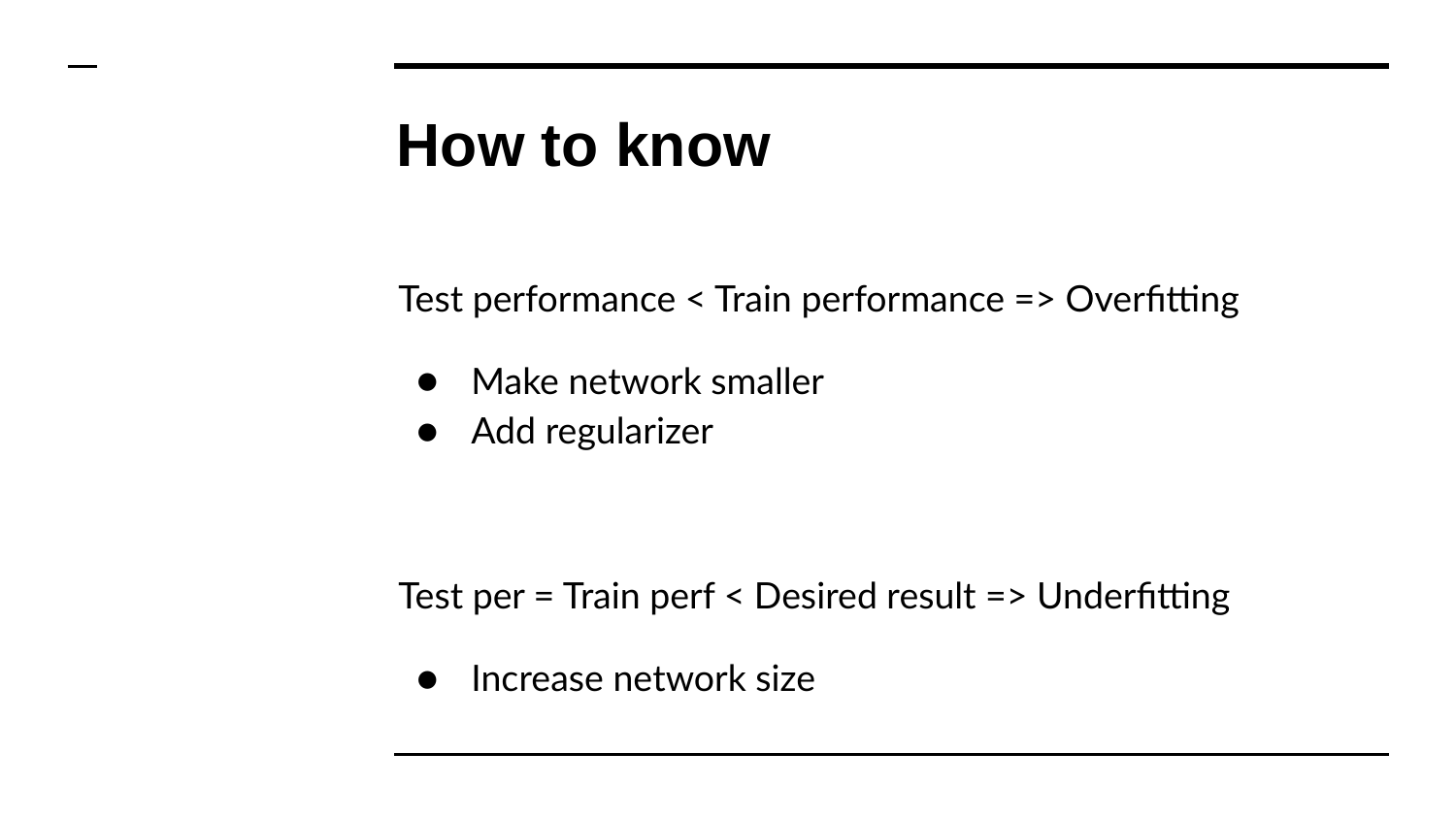

# How to know
Test performance < Train performance => Overfitting
Make network smaller
Add regularizer

Test per = Train perf < Desired result => Underfitting
Increase network size